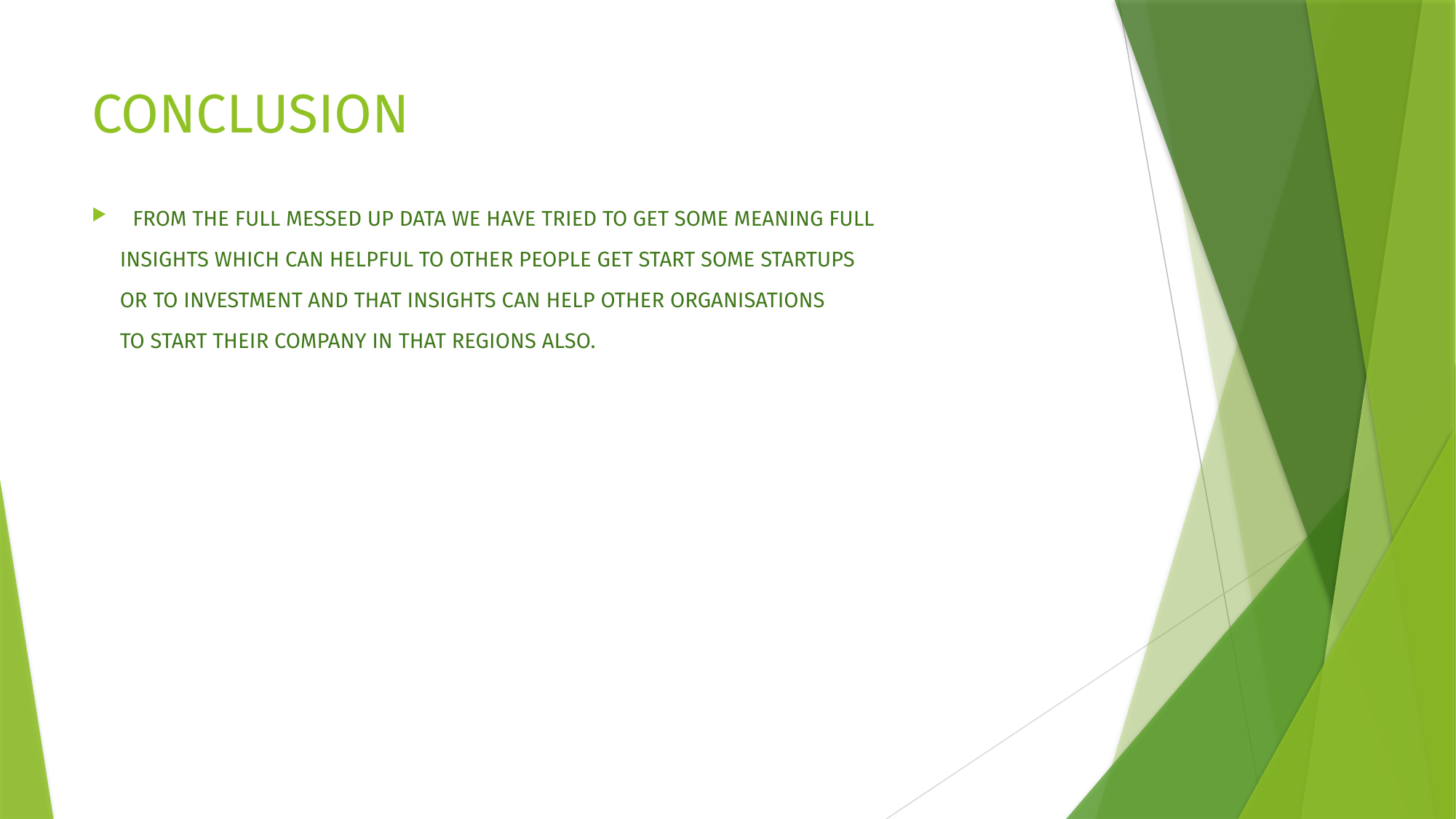

# CONCLUSION
FROM THE FULL MESSED UP DATA WE HAVE TRIED TO GET SOME MEANING FULL
     INSIGHTS WHICH CAN HELPFUL TO OTHER PEOPLE GET START SOME STARTUPS
     OR TO INVESTMENT AND THAT INSIGHTS CAN HELP OTHER ORGANISATIONS
     TO START THEIR COMPANY IN THAT REGIONS ALSO.